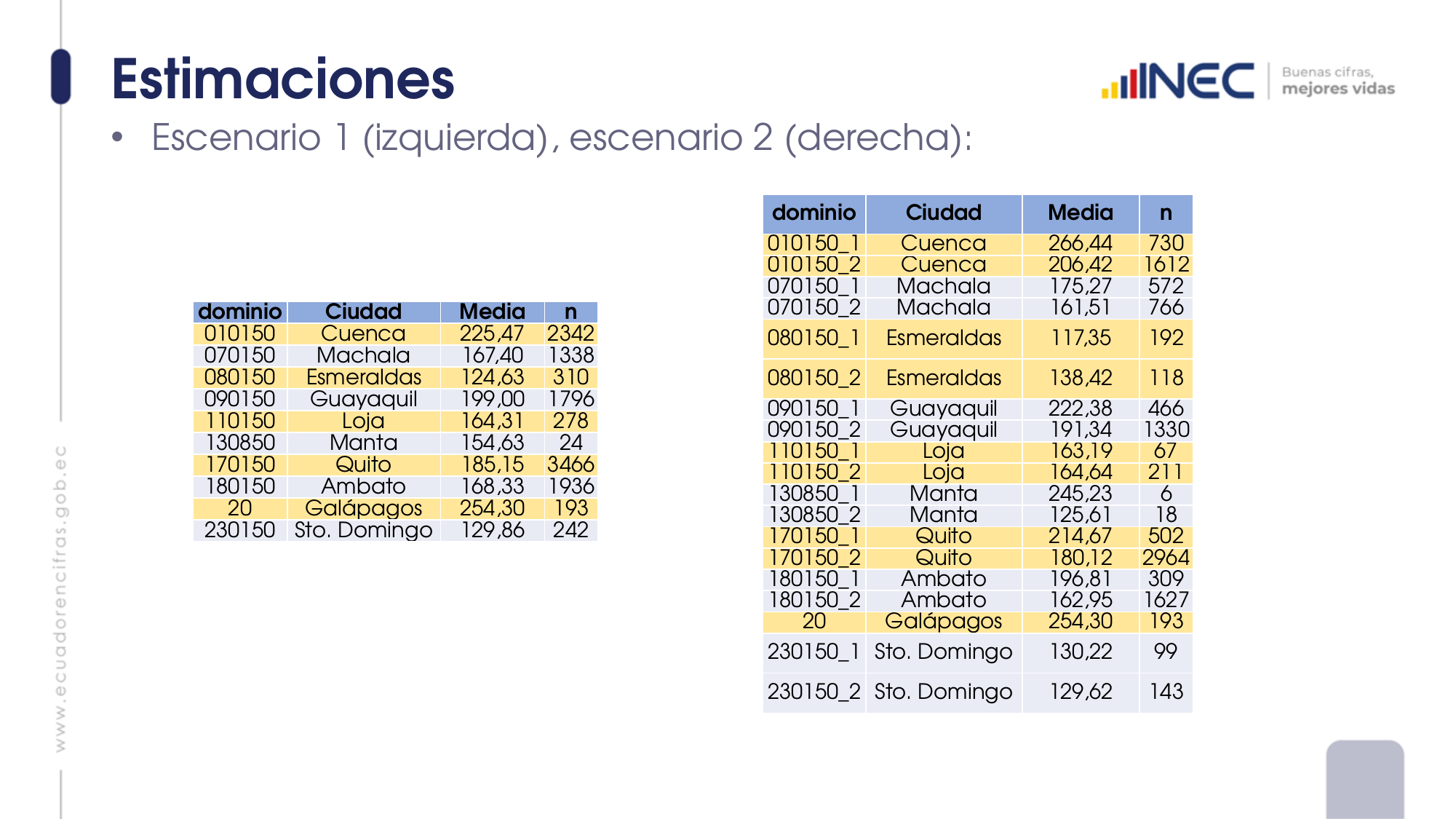

# Estimaciones
Escenario 1 (izquierda), escenario 2 (derecha):

| dominio | Ciudad | Media | n |
| --- | --- | --- | --- |
| 010150\_1 | Cuenca | 266,44 | 730 |
| 010150\_2 | Cuenca | 206,42 | 1612 |
| 070150\_1 | Machala | 175,27 | 572 |
| 070150\_2 | Machala | 161,51 | 766 |
| 080150\_1 | Esmeraldas | 117,35 | 192 |
| 080150\_2 | Esmeraldas | 138,42 | 118 |
| 090150\_1 | Guayaquil | 222,38 | 466 |
| 090150\_2 | Guayaquil | 191,34 | 1330 |
| 110150\_1 | Loja | 163,19 | 67 |
| 110150\_2 | Loja | 164,64 | 211 |
| 130850\_1 | Manta | 245,23 | 6 |
| 130850\_2 | Manta | 125,61 | 18 |
| 170150\_1 | Quito | 214,67 | 502 |
| 170150\_2 | Quito | 180,12 | 2964 |
| 180150\_1 | Ambato | 196,81 | 309 |
| 180150\_2 | Ambato | 162,95 | 1627 |
| 20 | Galápagos | 254,30 | 193 |
| 230150\_1 | Sto. Domingo | 130,22 | 99 |
| 230150\_2 | Sto. Domingo | 129,62 | 143 |

| dominio | Ciudad | Media | n |
| --- | --- | --- | --- |
| 010150 | Cuenca | 225,47 | 2342 |
| 070150 | Machala | 167,40 | 1338 |
| 080150 | Esmeraldas | 124,63 | 310 |
| 090150 | Guayaquil | 199,00 | 1796 |
| 110150 | Loja | 164,31 | 278 |
| 130850 | Manta | 154,63 | 24 |
| 170150 | Quito | 185,15 | 3466 |
| 180150 | Ambato | 168,33 | 1936 |
| 20 | Galápagos | 254,30 | 193 |
| 230150 | Sto. Domingo | 129,86 | 242 |